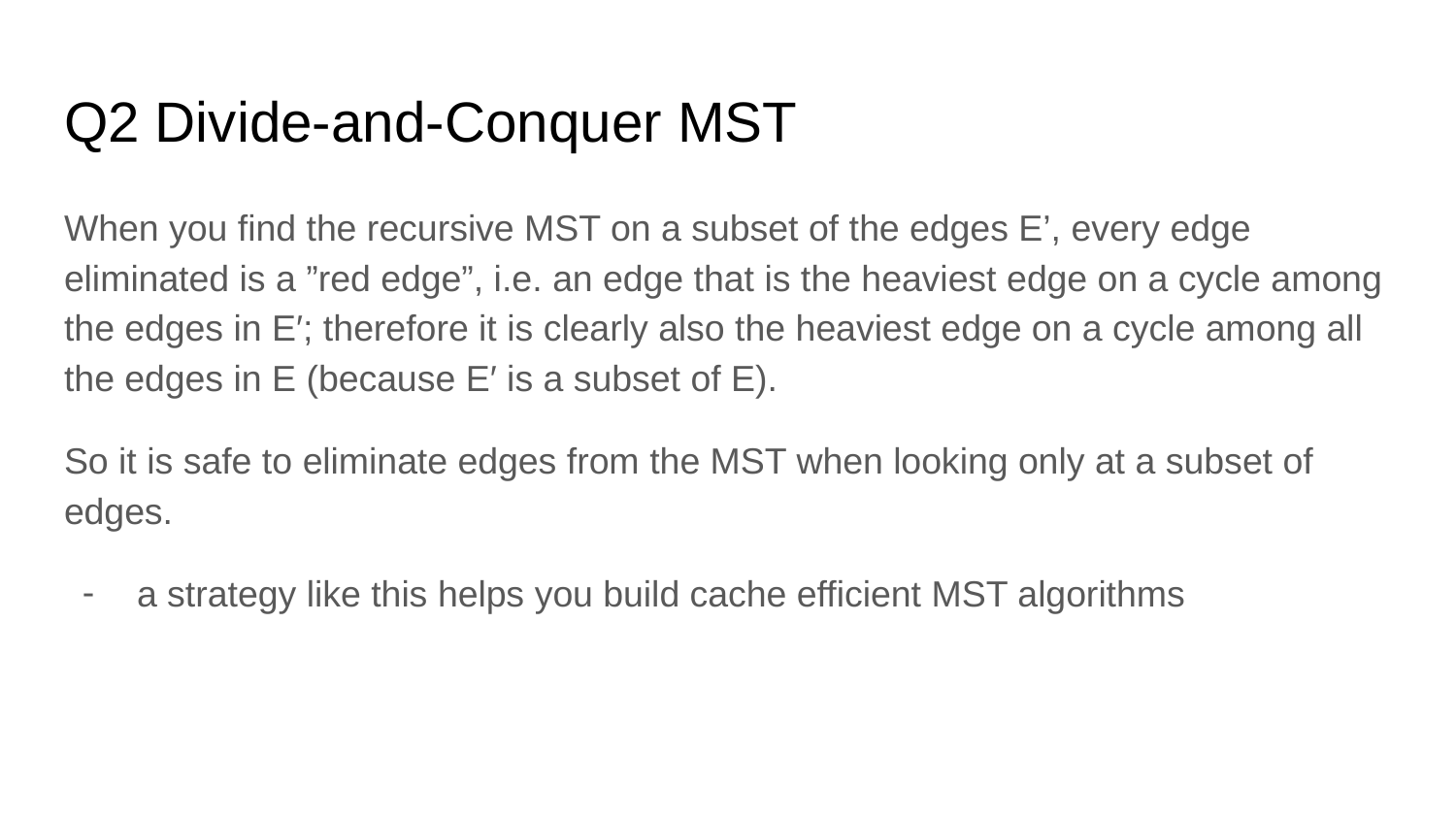

# Q2 Divide-and-Conquer MST
When you find the recursive MST on a subset of the edges E’, every edge eliminated is a ”red edge”, i.e. an edge that is the heaviest edge on a cycle among the edges in E′; therefore it is clearly also the heaviest edge on a cycle among all the edges in E (because E′ is a subset of E).
So it is safe to eliminate edges from the MST when looking only at a subset of edges.
a strategy like this helps you build cache efficient MST algorithms